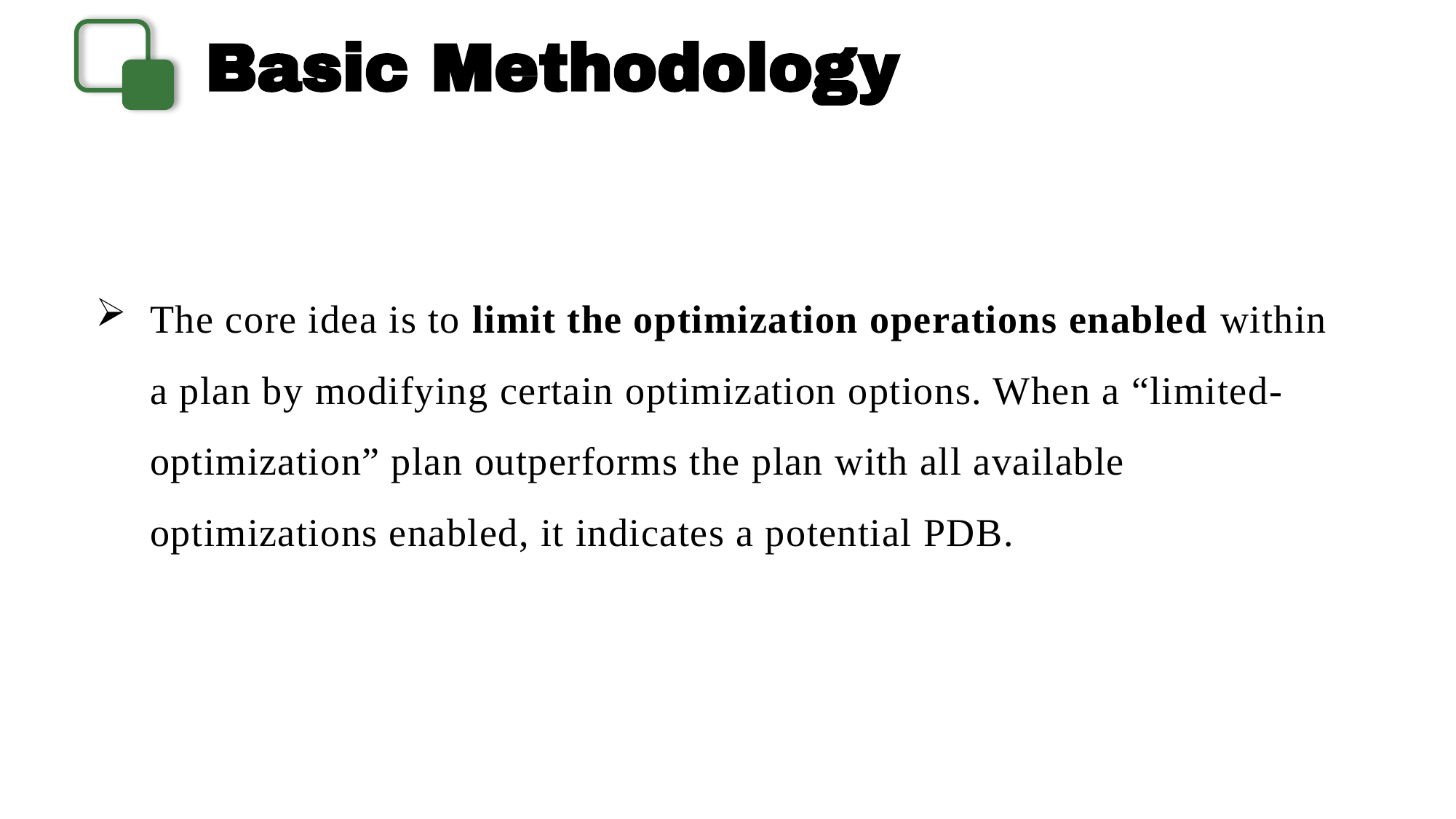

Basic Methodology

The core idea is to limit the optimization operations enabled within a plan by modifying certain optimization options. When a “limited-optimization” plan outperforms the plan with all available optimizations enabled, it indicates a potential PDB.